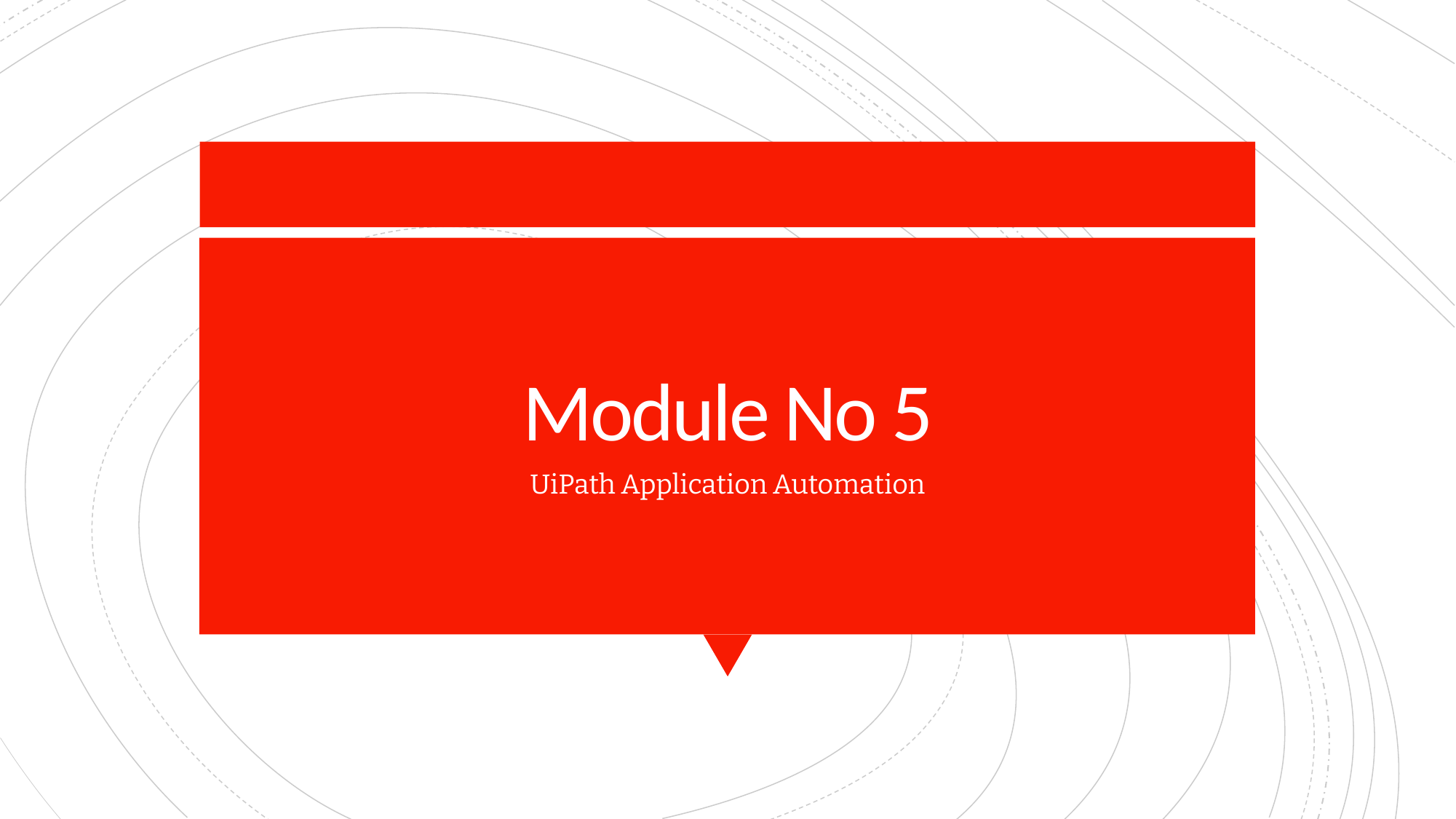

# Module No 5
UiPath Application Automation